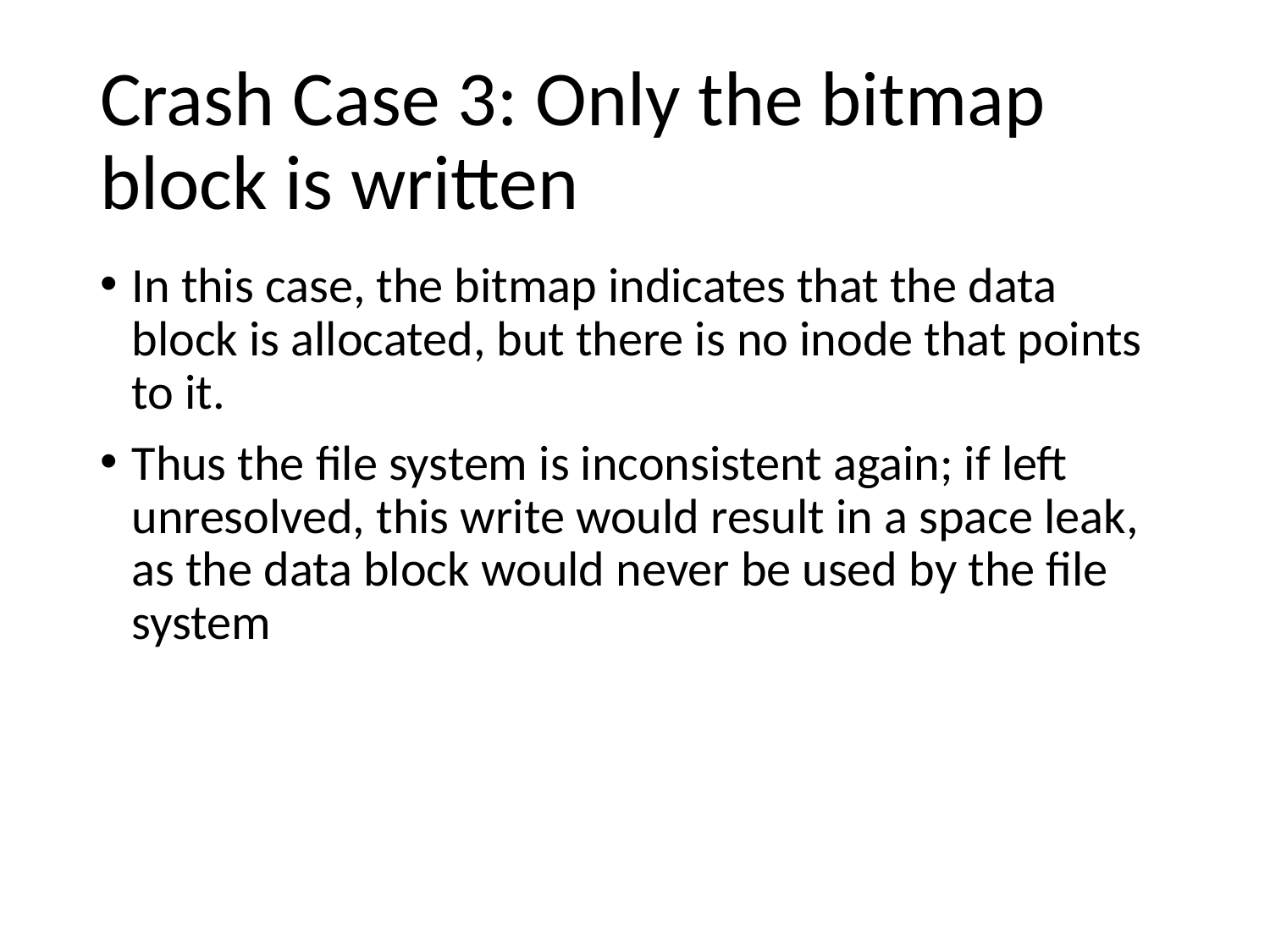

# Crash Case 3: Only the bitmap block is written
In this case, the bitmap indicates that the data block is allocated, but there is no inode that points to it.
Thus the file system is inconsistent again; if left unresolved, this write would result in a space leak, as the data block would never be used by the file system